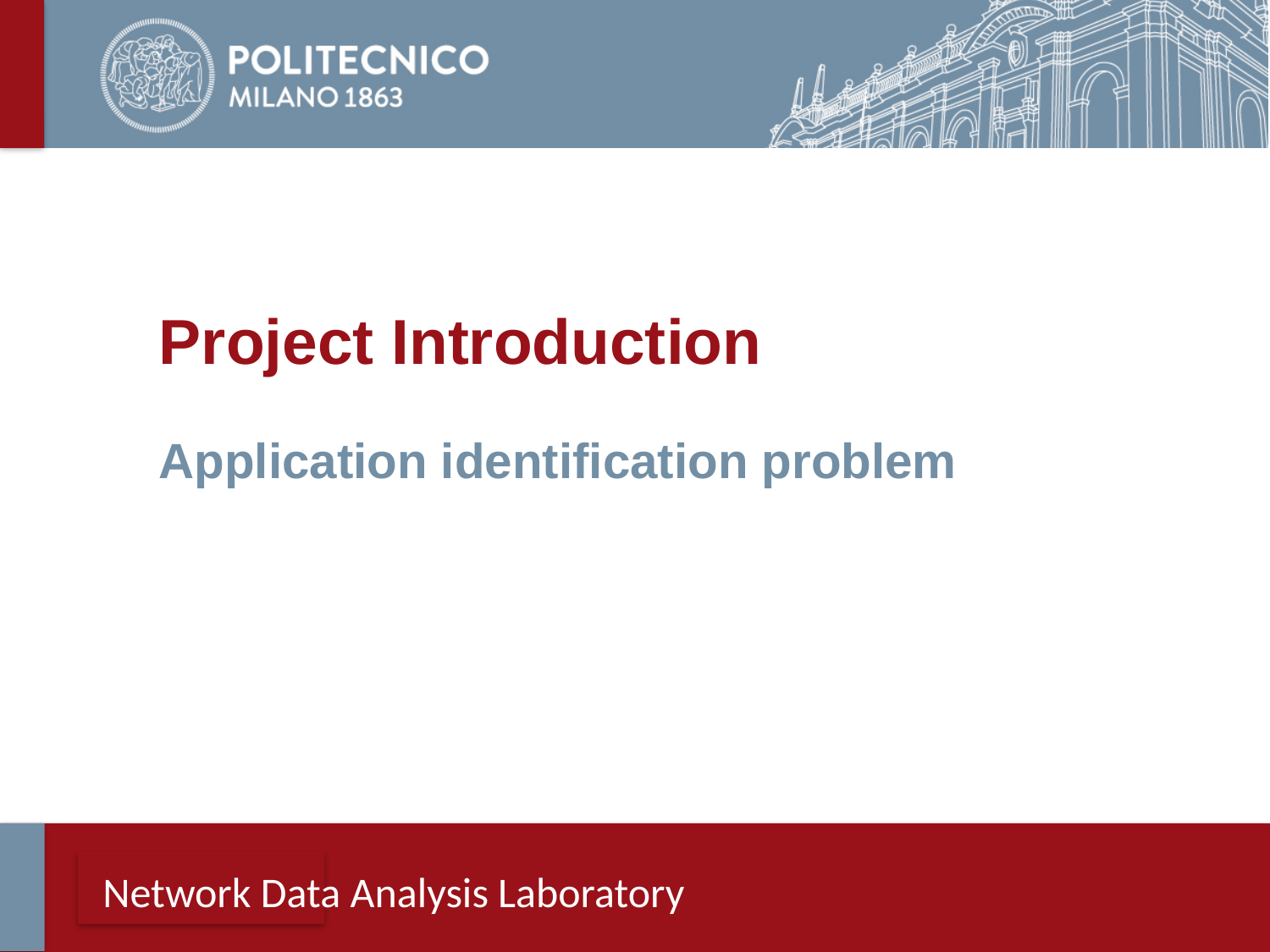

Project Introduction
Application identification problem

Network Data Analysis Laboratory